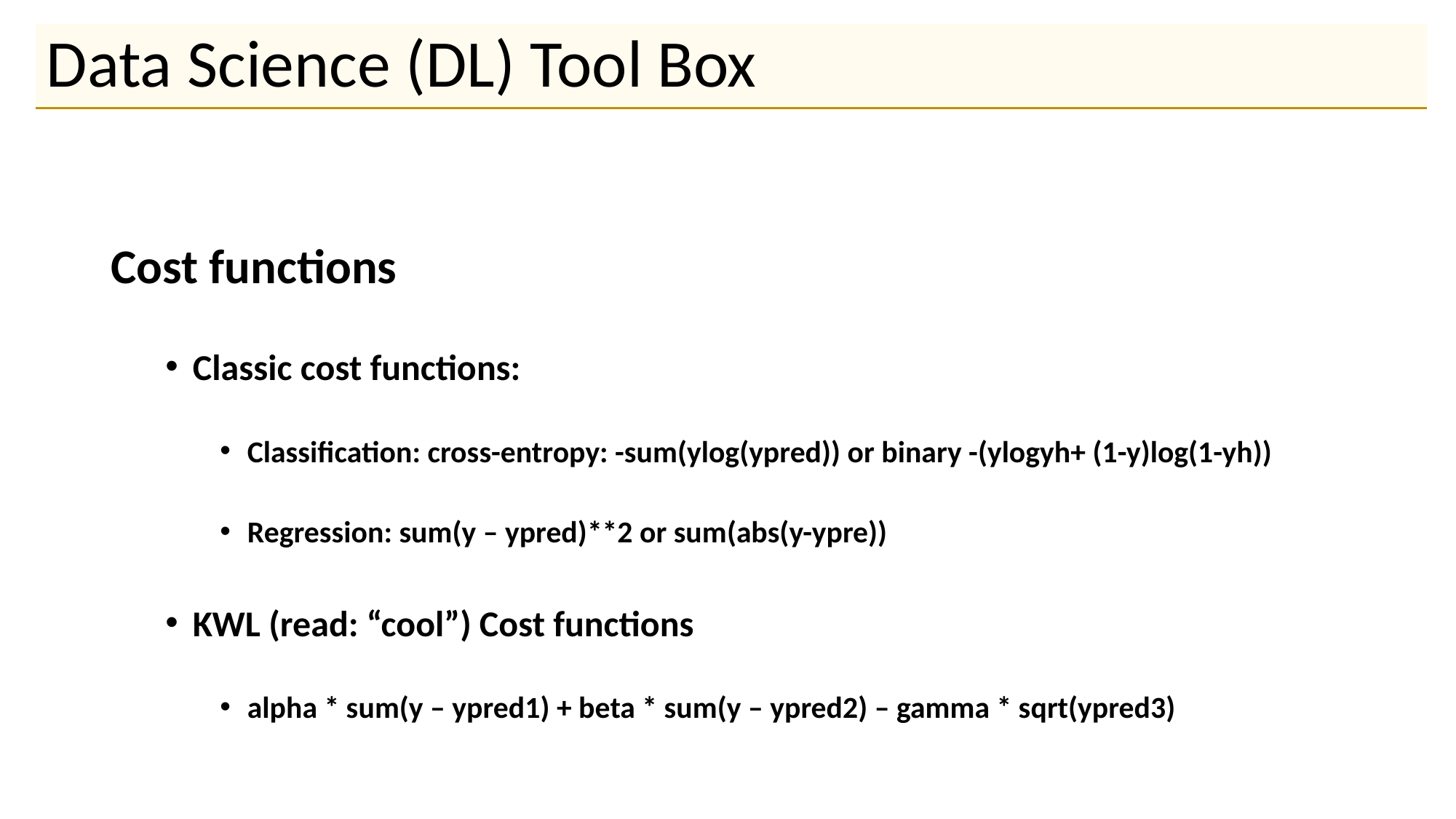

# Data Science (DL) Tool Box
Cost functions
Classic cost functions:
Classification: cross-entropy: -sum(ylog(ypred)) or binary -(ylogyh+ (1-y)log(1-yh))
Regression: sum(y – ypred)**2 or sum(abs(y-ypre))
KWL (read: “cool”) Cost functions
alpha * sum(y – ypred1) + beta * sum(y – ypred2) – gamma * sqrt(ypred3)